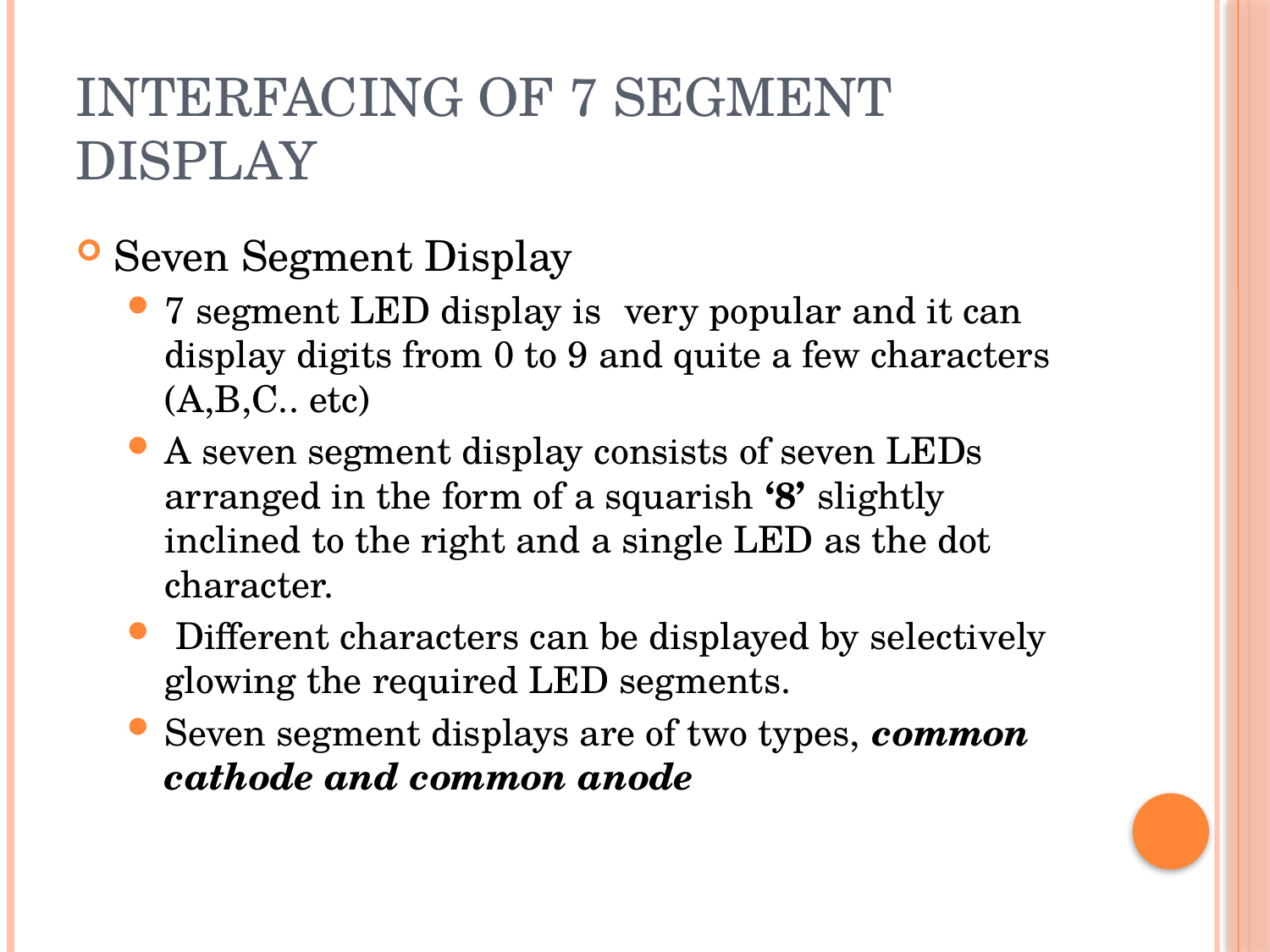

# Interfacing of 7 Segment display
Seven Segment Display
7 segment LED display is  very popular and it can display digits from 0 to 9 and quite a few characters (A,B,C.. etc)
A seven segment display consists of seven LEDs arranged in the form of a squarish ‘8’ slightly inclined to the right and a single LED as the dot character.
 Different characters can be displayed by selectively glowing the required LED segments.
Seven segment displays are of two types, common cathode and common anode